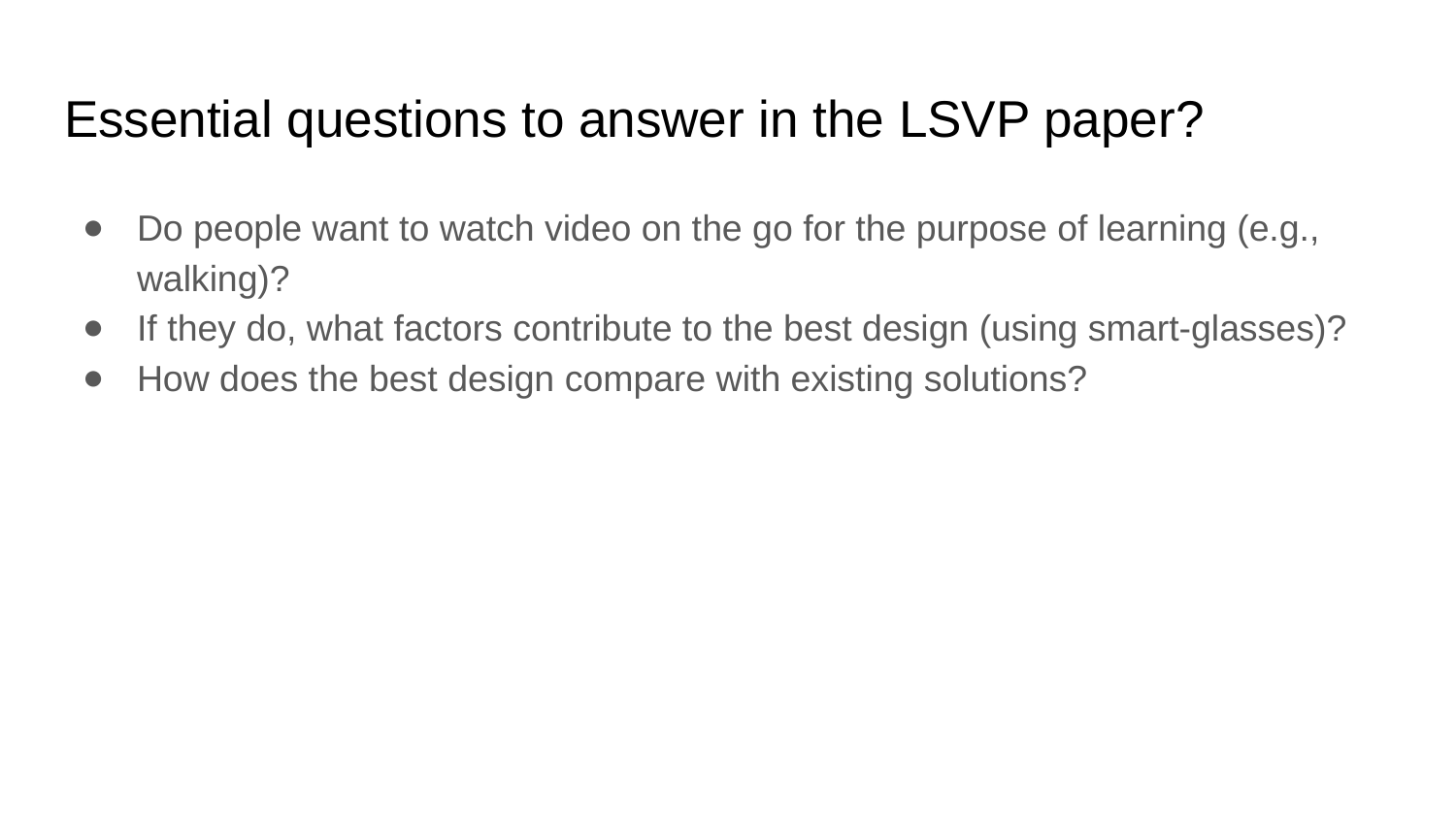

# Essential questions to answer in the LSVP paper?
Do people want to watch video on the go for the purpose of learning (e.g., walking)?
If they do, what factors contribute to the best design (using smart-glasses)?
How does the best design compare with existing solutions?